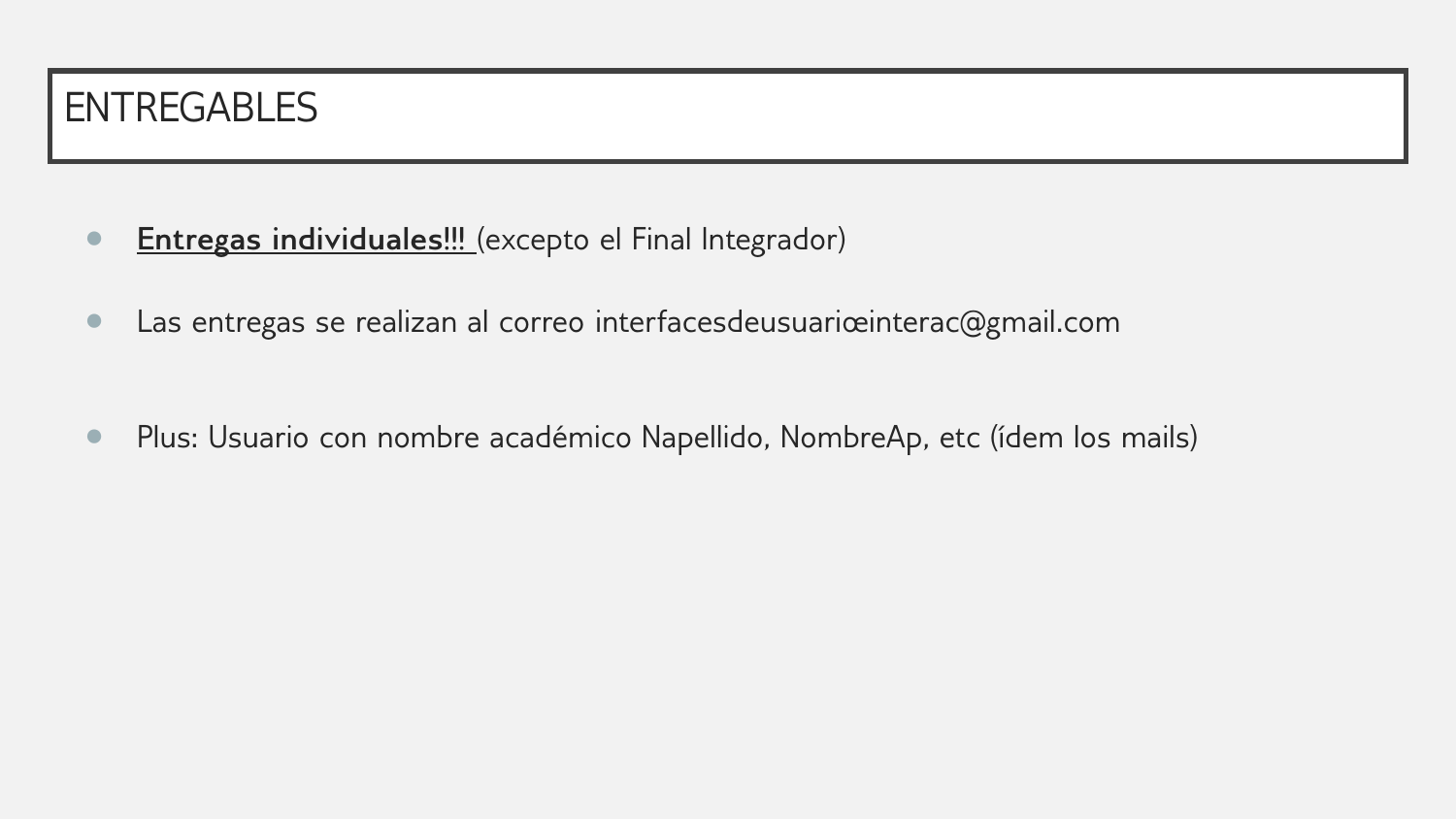

# ENTREGABLES
Entregas individuales!!! (excepto el Final Integrador)
Las entregas se realizan al correo interfacesdeusuarioeinterac@gmail.com

Plus: Usuario con nombre académico Napellido, NombreAp, etc (ídem los mails)